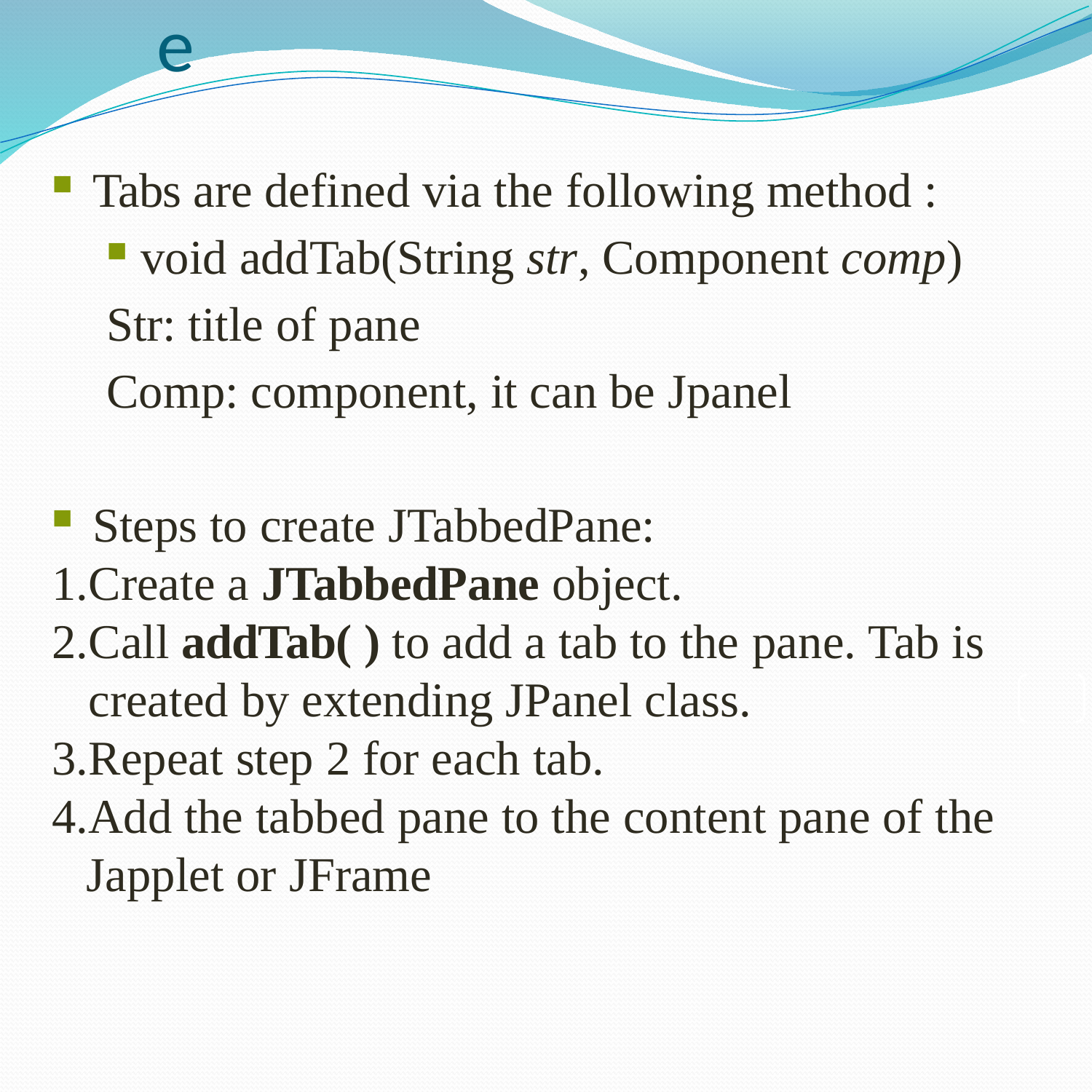

# JTabbedPane
Tabs are defined via the following method :
void addTab(String str, Component comp)
Str: title of pane
Comp: component, it can be Jpanel

Steps to create JTabbedPane:
Create a JTabbedPane object.
Call addTab( ) to add a tab to the pane. Tab is created by extending JPanel class.
Repeat step 2 for each tab.
Add the tabbed pane to the content pane of the Japplet or JFrame